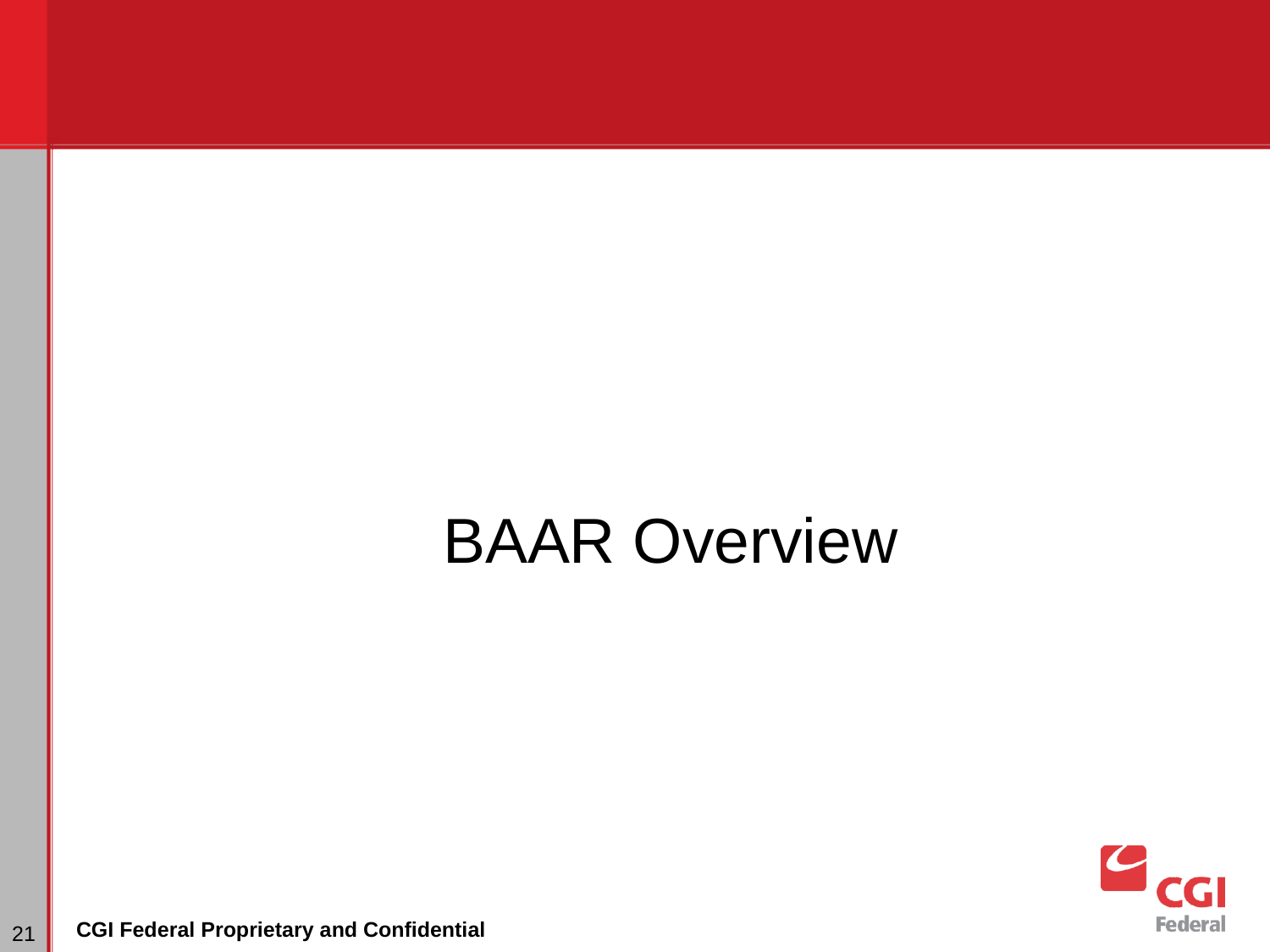

BAAR Overview
21
CGI Federal Proprietary and Confidential